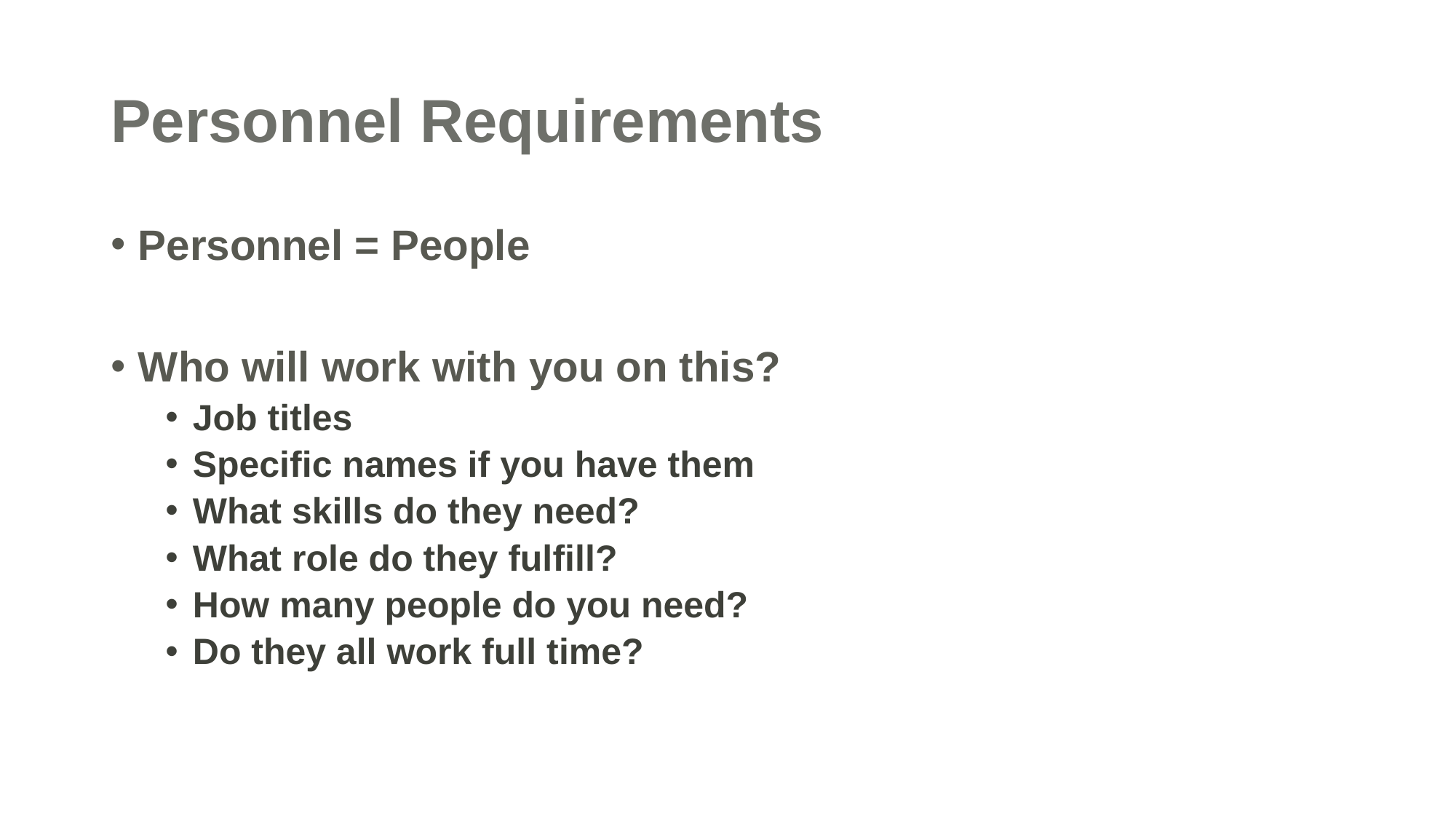

# Personnel Requirements
Personnel = People

Who will work with you on this?
Job titles
Specific names if you have them
What skills do they need?
What role do they fulfill?
How many people do you need?
Do they all work full time?